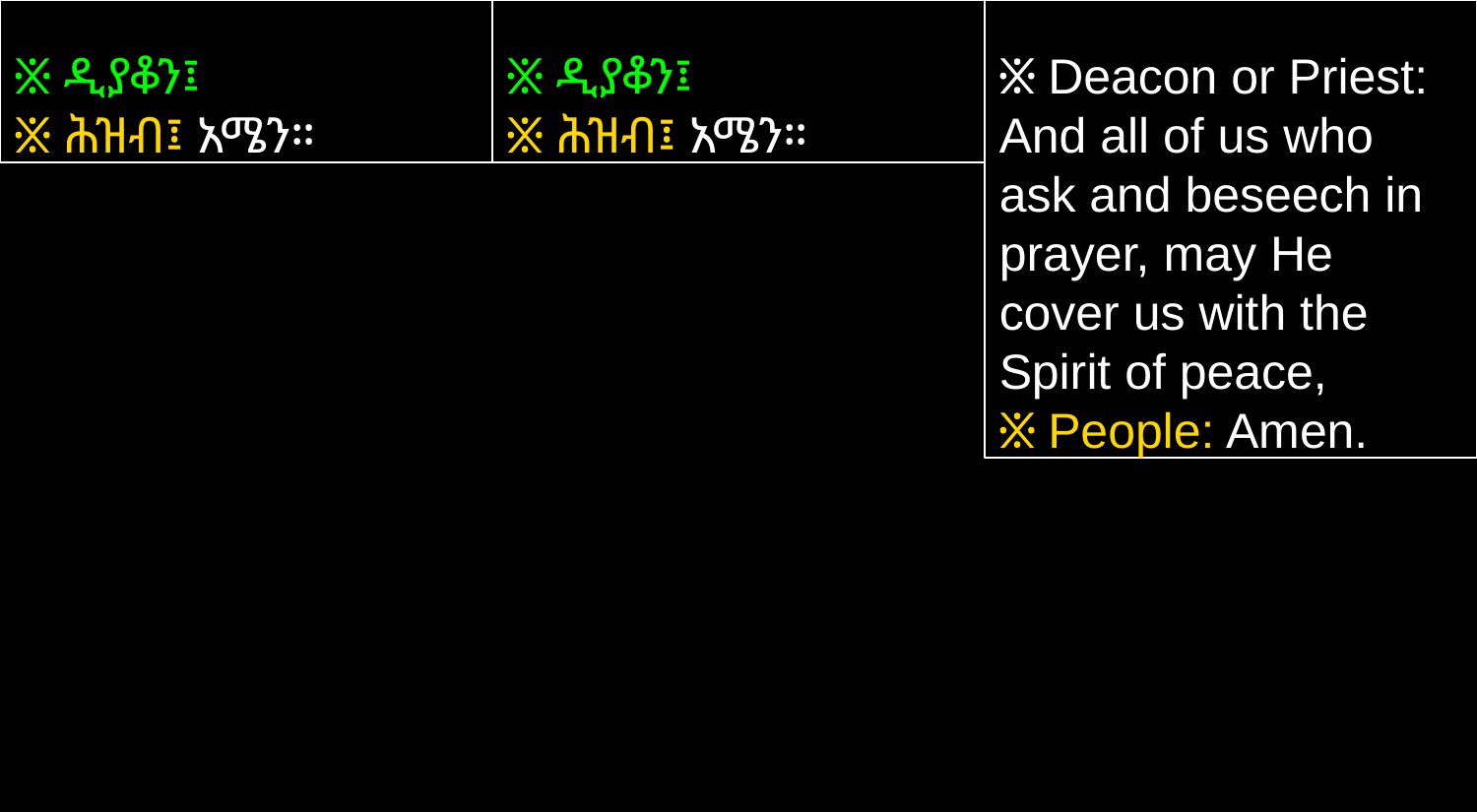

፠ ዲያቆን፤
፠ ሕዝብ፤ አሜን።

፠ ዲያቆን፤
፠ ሕዝብ፤ አሜን።

፠ Deacon or Priest: And all of us who ask and beseech in prayer, may He cover us with the Spirit of peace,
፠ People: Amen.